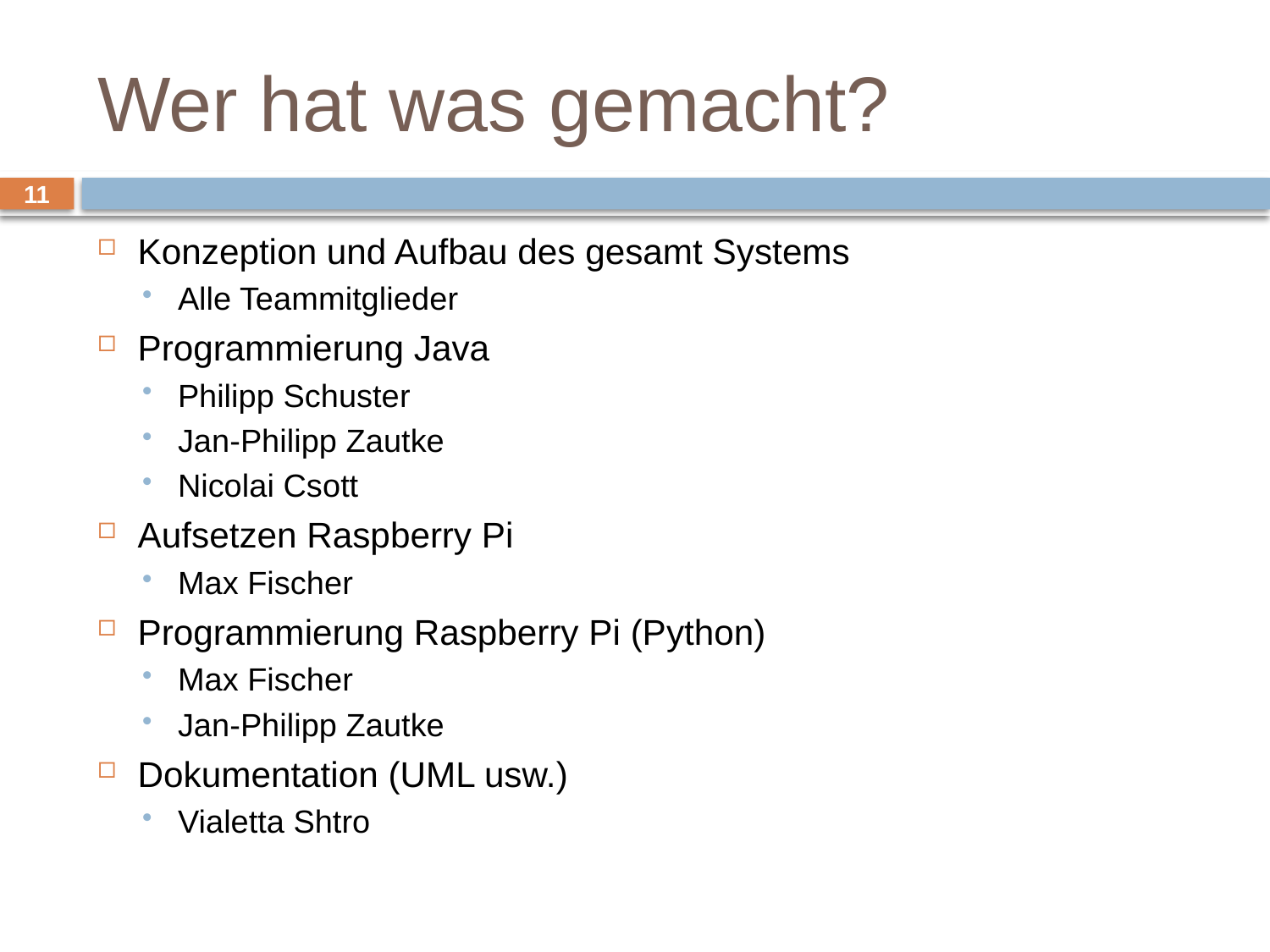

# Wer hat was gemacht?
11
Konzeption und Aufbau des gesamt Systems
Alle Teammitglieder
Programmierung Java
Philipp Schuster
Jan-Philipp Zautke
Nicolai Csott
Aufsetzen Raspberry Pi
Max Fischer
Programmierung Raspberry Pi (Python)
Max Fischer
Jan-Philipp Zautke
Dokumentation (UML usw.)
Vialetta Shtro